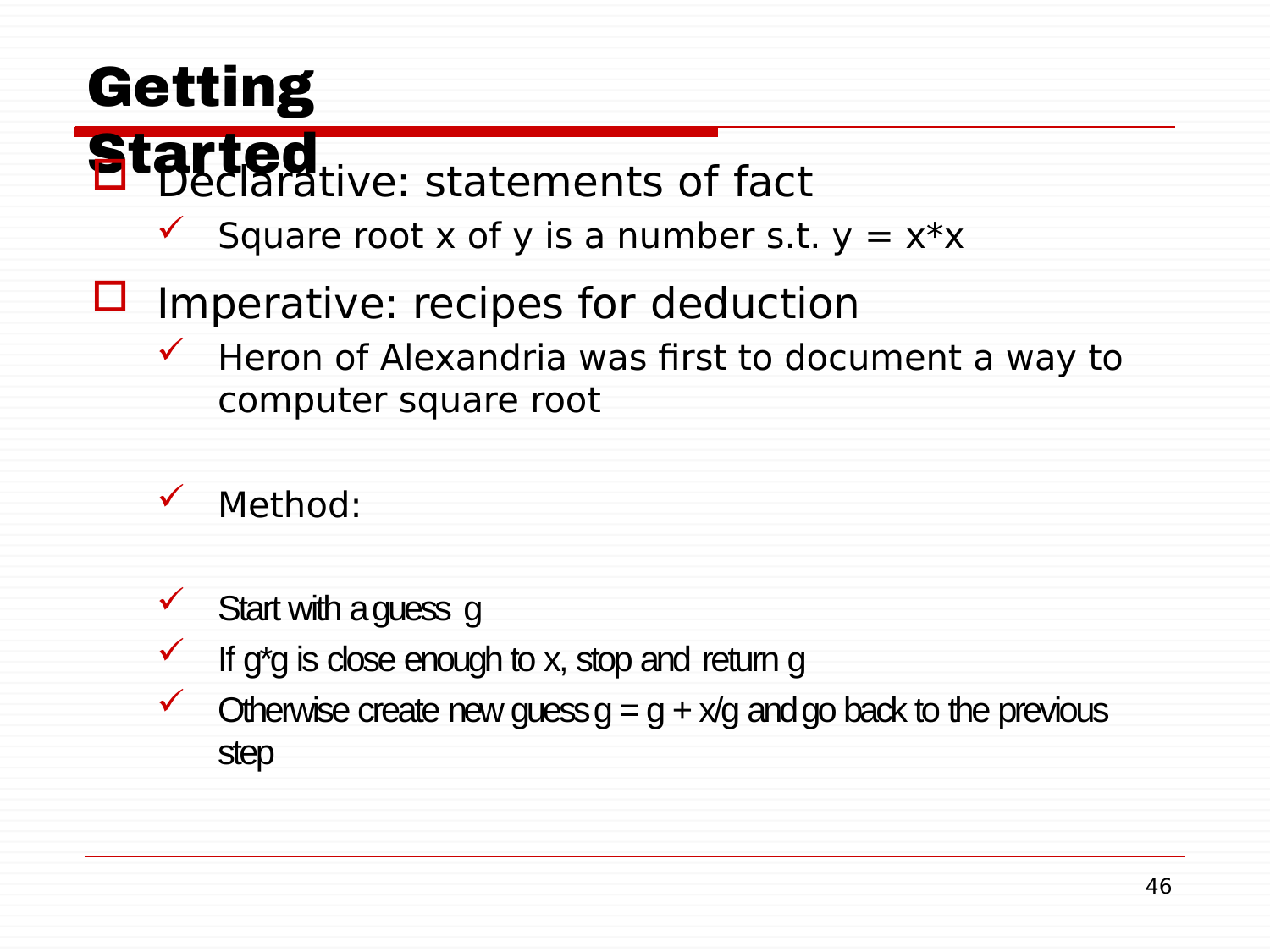

# Getting Started

Declarative: statements of fact
Square root x of y is a number s.t. y = x*x
Imperative: recipes for deduction
Heron of Alexandria was first to document a way to
computer square root

Method:

Start with a guess g
If g*g is close enough to x, stop and return g
Otherwise create new guess g = g + x/g and go back to the previous step

46